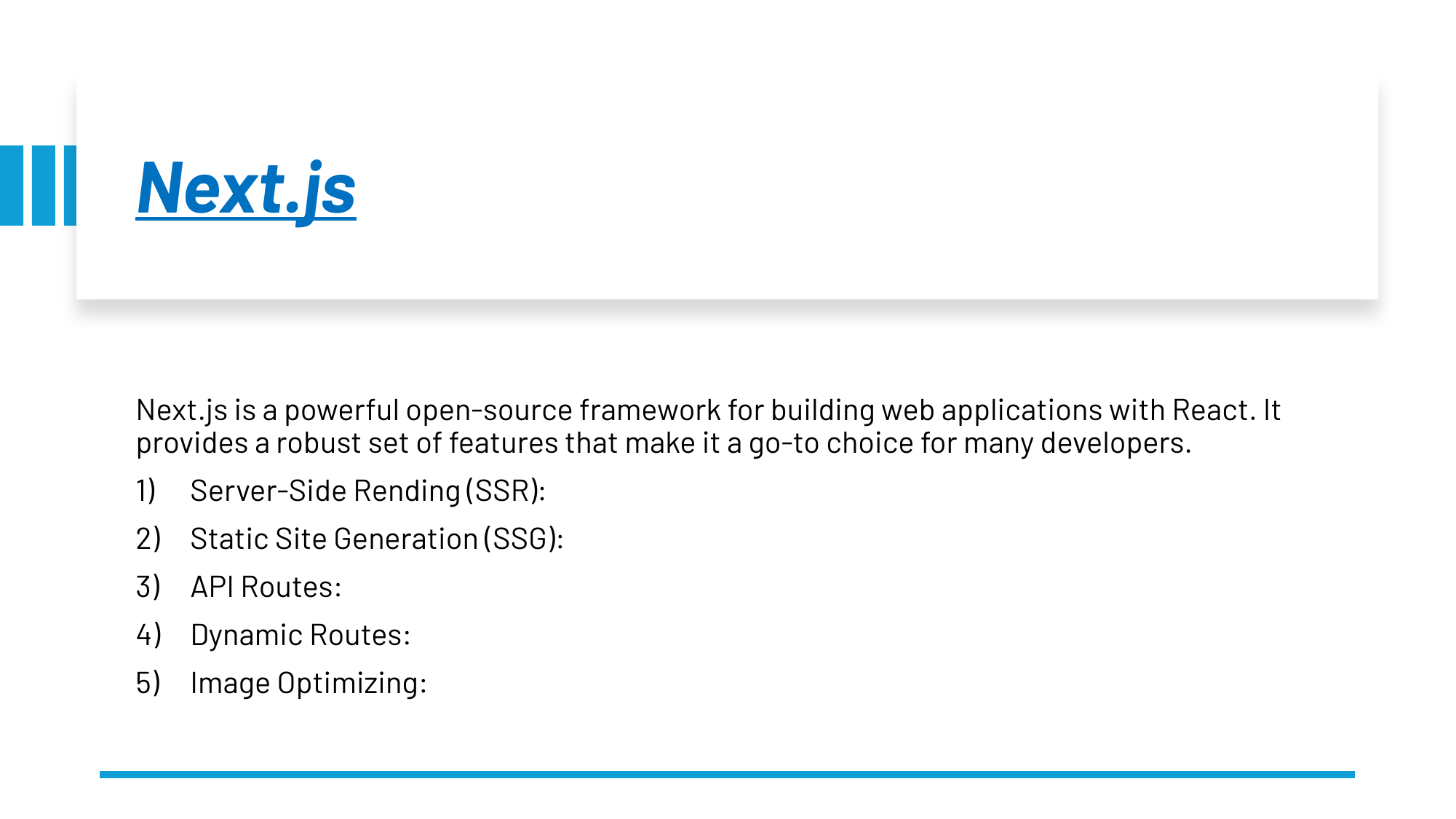

# Next.js

Next.js is a powerful open-source framework for building web applications with React. It provides a robust set of features that make it a go-to choice for many developers.
Server-Side Rending (SSR):
Static Site Generation (SSG):
API Routes:
Dynamic Routes:
Image Optimizing: